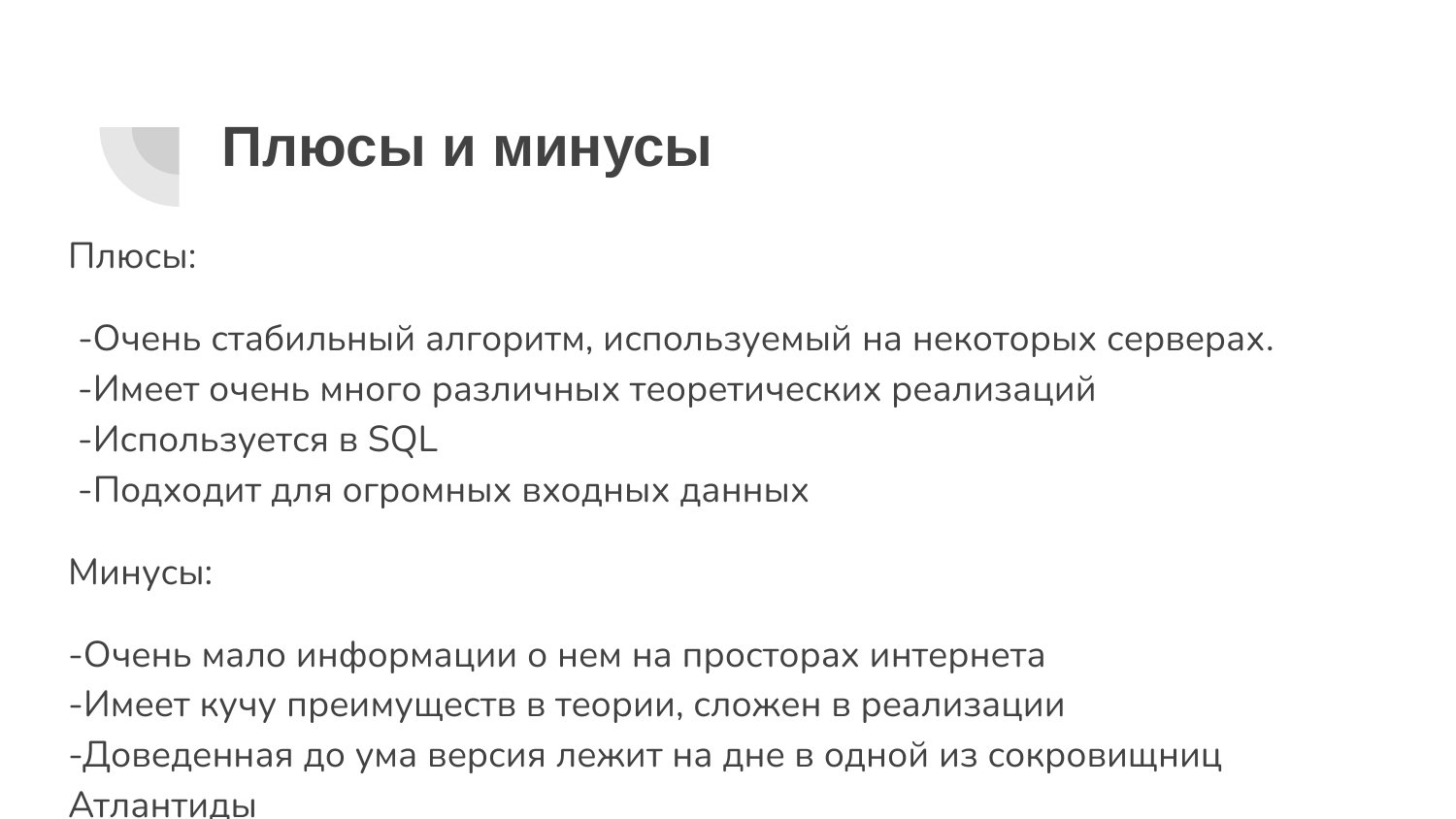

# Плюсы и минусы
Плюсы:
 -Очень стабильный алгоритм, используемый на некоторых серверах.
 -Имеет очень много различных теоретических реализаций
 -Используется в SQL
 -Подходит для огромных входных данных
Минусы:
-Очень мало информации о нем на просторах интернета
-Имеет кучу преимуществ в теории, сложен в реализации
-Доведенная до ума версия лежит на дне в одной из сокровищниц Атлантиды